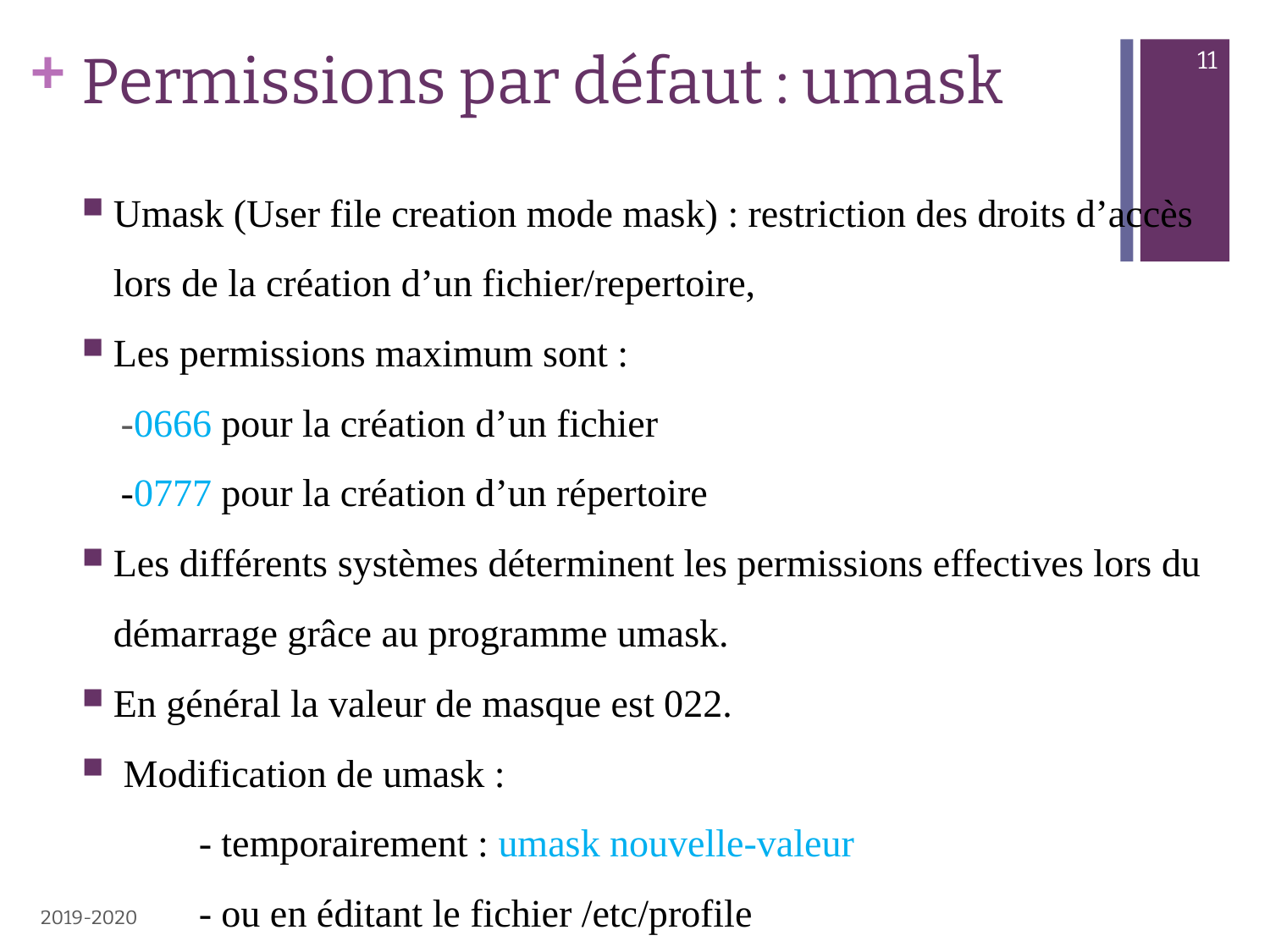

# Permissions par défaut : umask
11
Umask (User file creation mode mask) : restriction des droits d’accès lors de la création d’un fichier/repertoire,
Les permissions maximum sont :
    -0666 pour la création d’un fichier
    -0777 pour la création d’un répertoire
Les différents systèmes déterminent les permissions effectives lors du démarrage grâce au programme umask.
En général la valeur de masque est 022.
 Modification de umask :
            - temporairement : umask nouvelle-valeur
            - ou en éditant le fichier /etc/profile

2019-2020